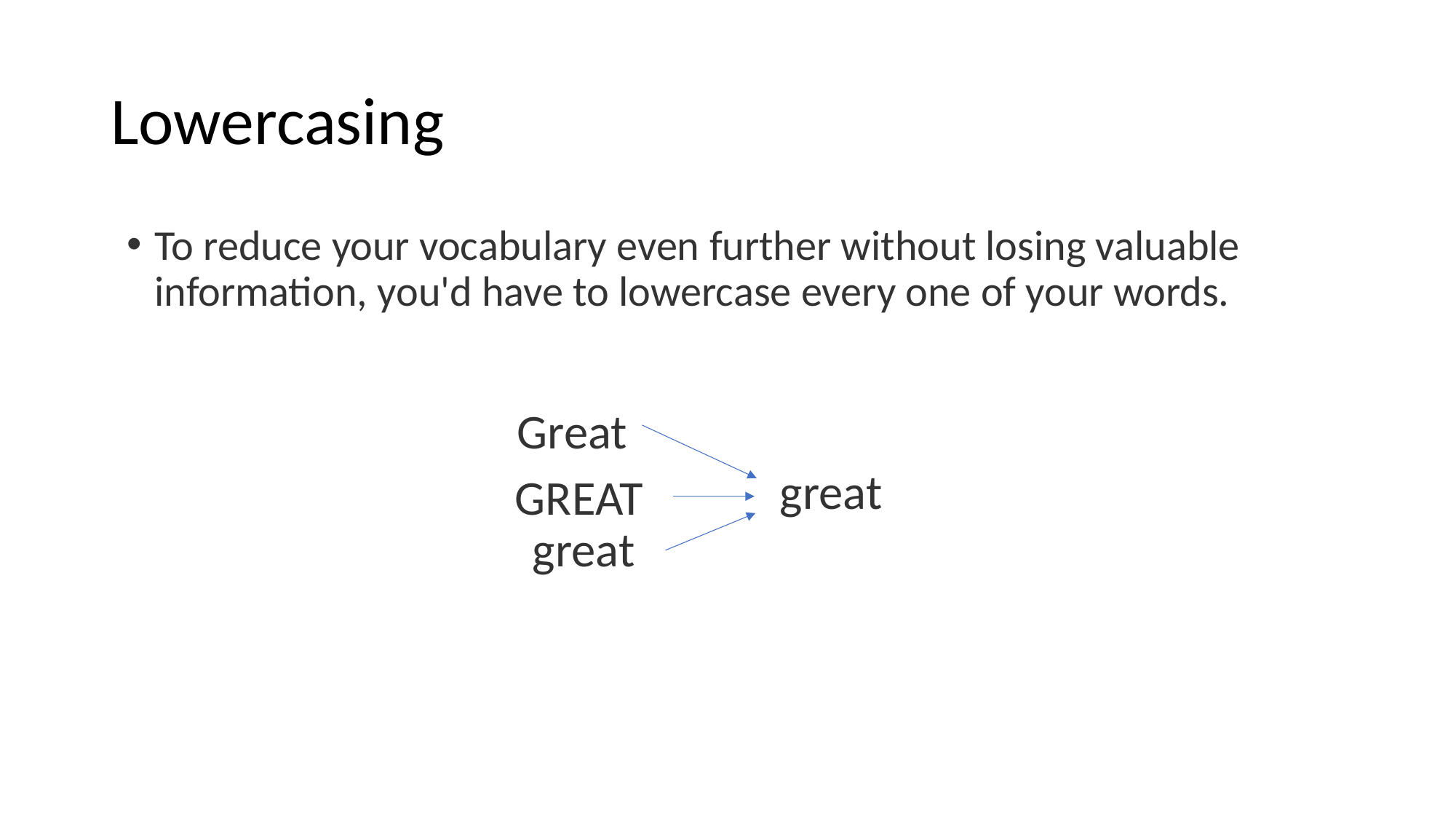

# Lowercasing
To reduce your vocabulary even further without losing valuable information, you'd have to lowercase every one of your words.

Great
great
GREAT
great